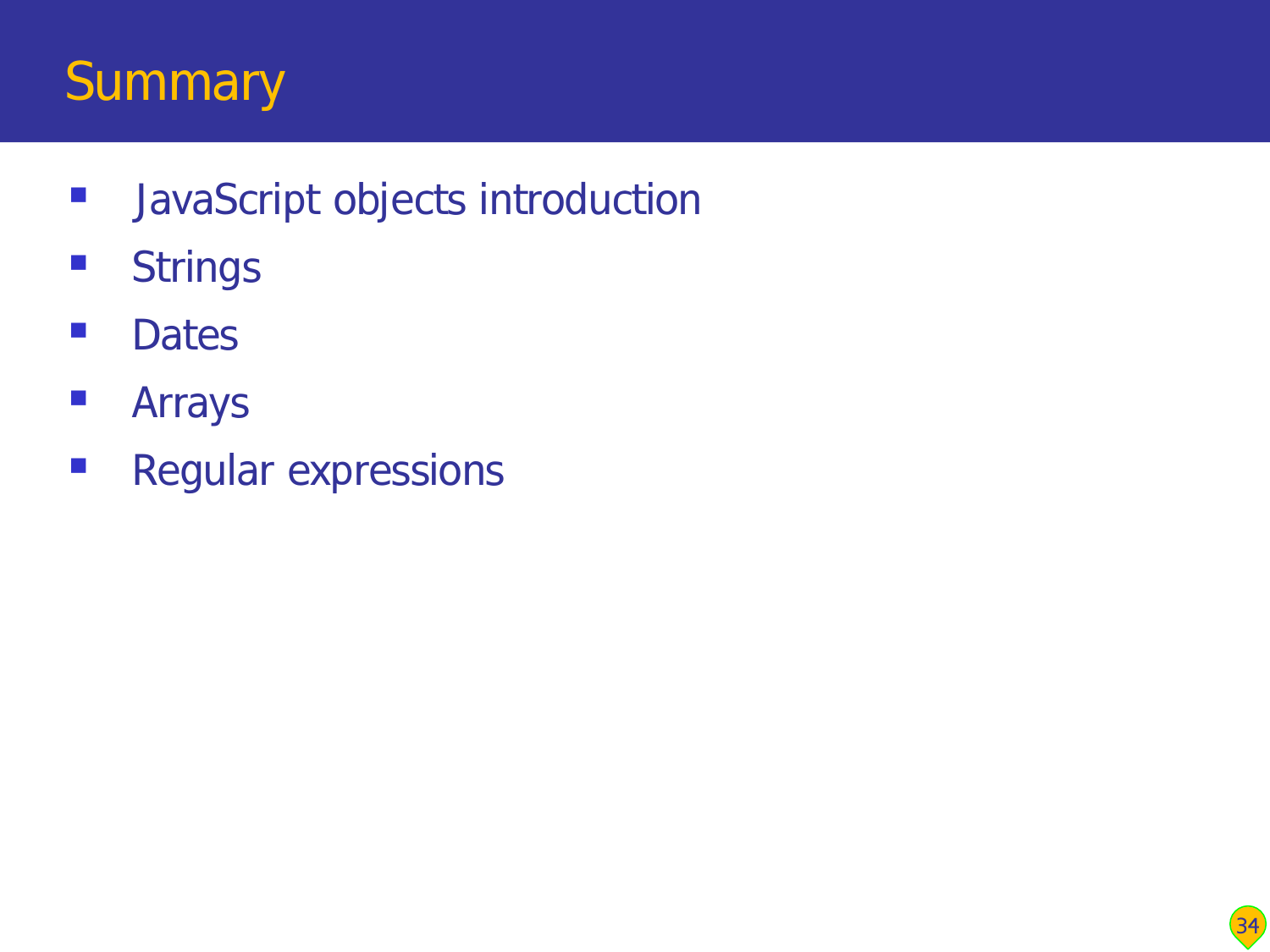

# Summary
JavaScript objects introduction
Strings
Dates
Arrays
Regular expressions
34